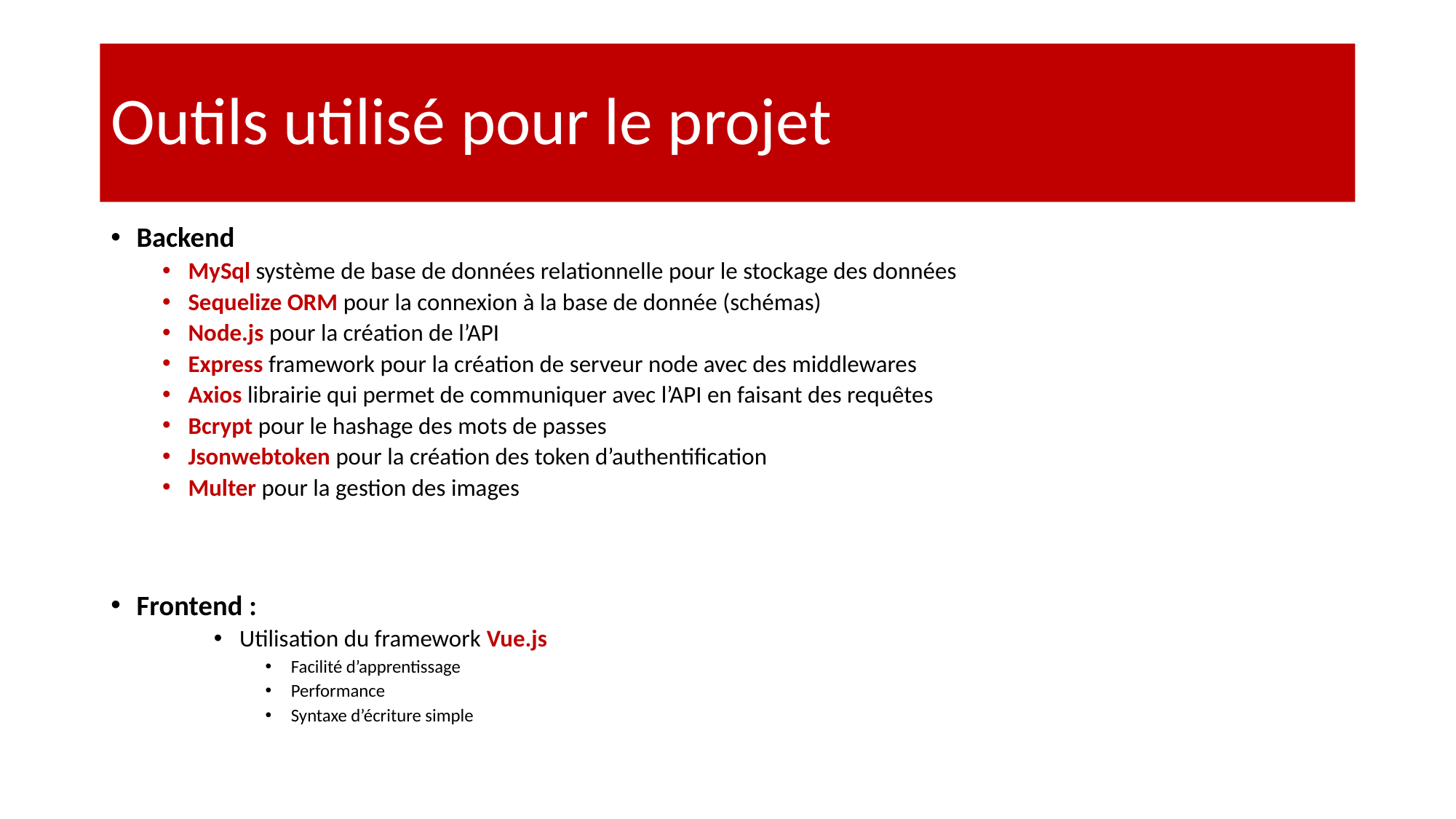

# Outils utilisé pour le projet
Backend
MySql système de base de données relationnelle pour le stockage des données
Sequelize ORM pour la connexion à la base de donnée (schémas)
Node.js pour la création de l’API
Express framework pour la création de serveur node avec des middlewares
Axios librairie qui permet de communiquer avec l’API en faisant des requêtes
Bcrypt pour le hashage des mots de passes
Jsonwebtoken pour la création des token d’authentification
Multer pour la gestion des images

Frontend :
Utilisation du framework Vue.js
Facilité d’apprentissage
Performance
Syntaxe d’écriture simple